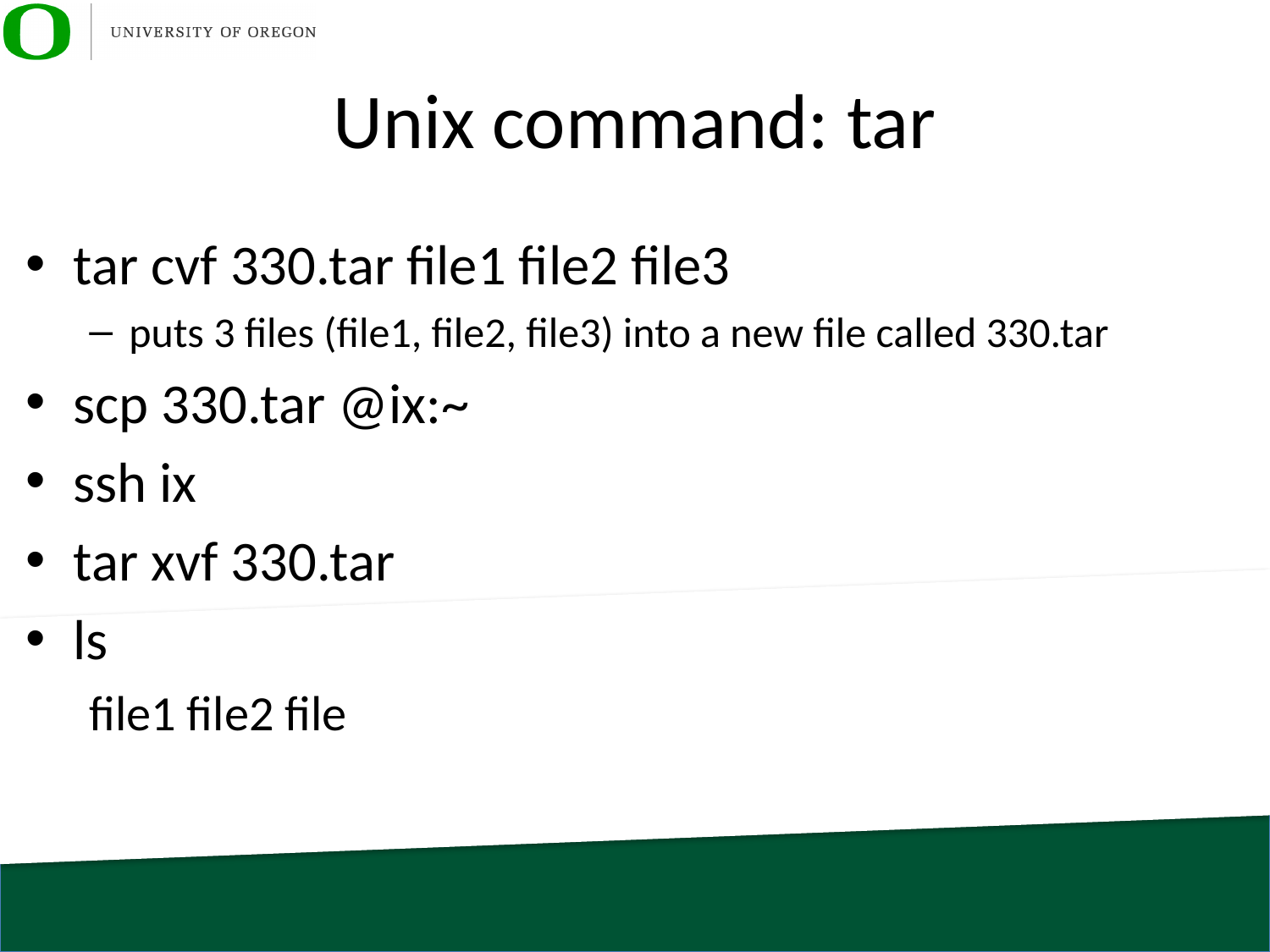

# Unix command: tar
tar cvf 330.tar file1 file2 file3
puts 3 files (file1, file2, file3) into a new file called 330.tar
scp 330.tar @ix:~
ssh ix
tar xvf 330.tar
ls
file1 file2 file